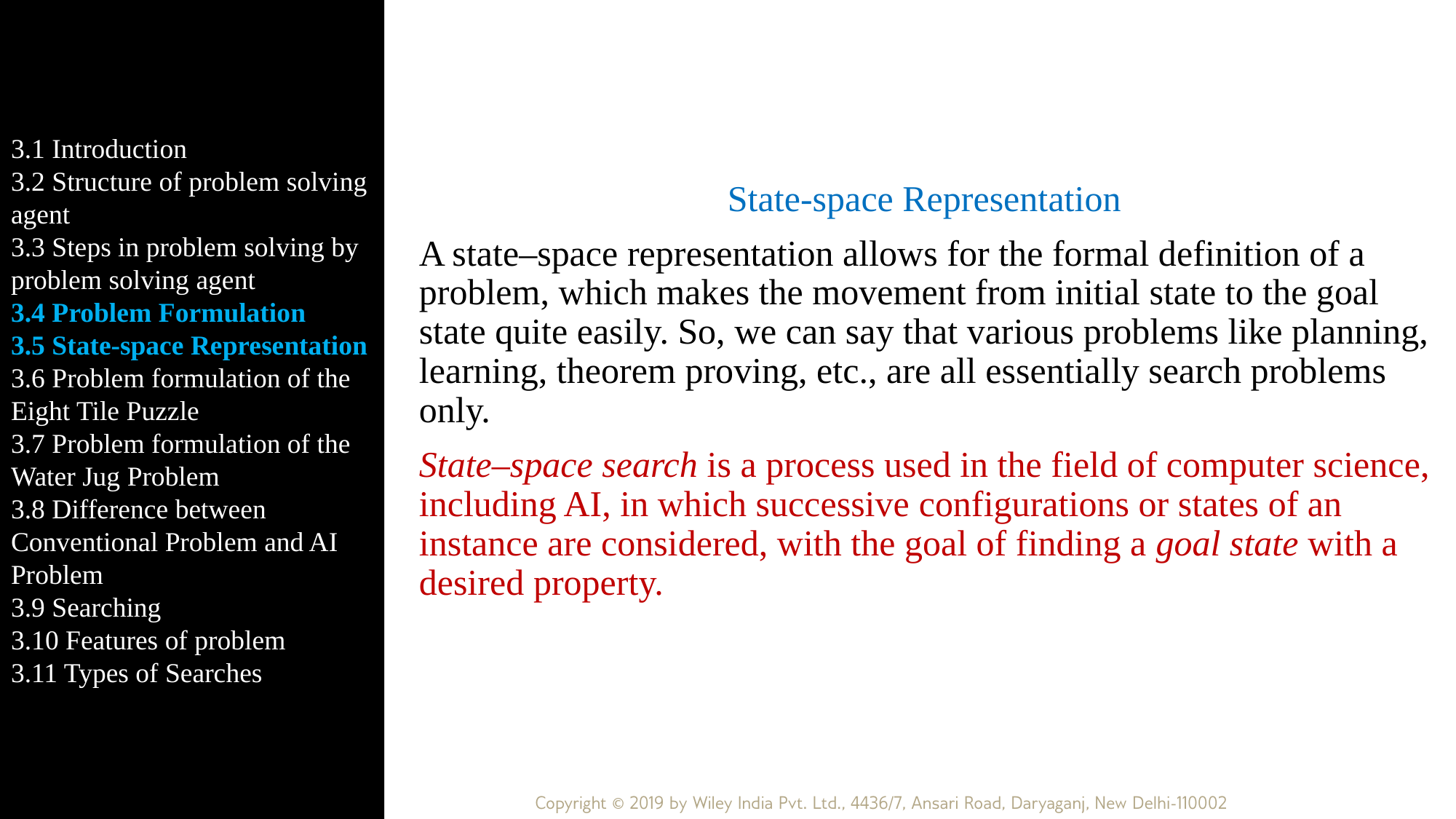

3.1 Introduction
3.2 Structure of problem solving agent
3.3 Steps in problem solving by problem solving agent
3.4 Problem Formulation
3.5 State-space Representation
3.6 Problem formulation of the Eight Tile Puzzle
3.7 Problem formulation of the Water Jug Problem
3.8 Difference between Conventional Problem and AI Problem
3.9 Searching
3.10 Features of problem
3.11 Types of Searches

State-space Representation
A state–space representation allows for the formal definition of a problem, which makes the movement from initial state to the goal state quite easily. So, we can say that various problems like planning, learning, theorem proving, etc., are all essentially search problems only.
State–space search is a process used in the field of computer science, including AI, in which successive configurations or states of an instance are considered, with the goal of finding a goal state with a desired property.

Copyright © 2019 by Wiley India Pvt. Ltd., 4436/7, Ansari Road, Daryaganj, New Delhi-110002